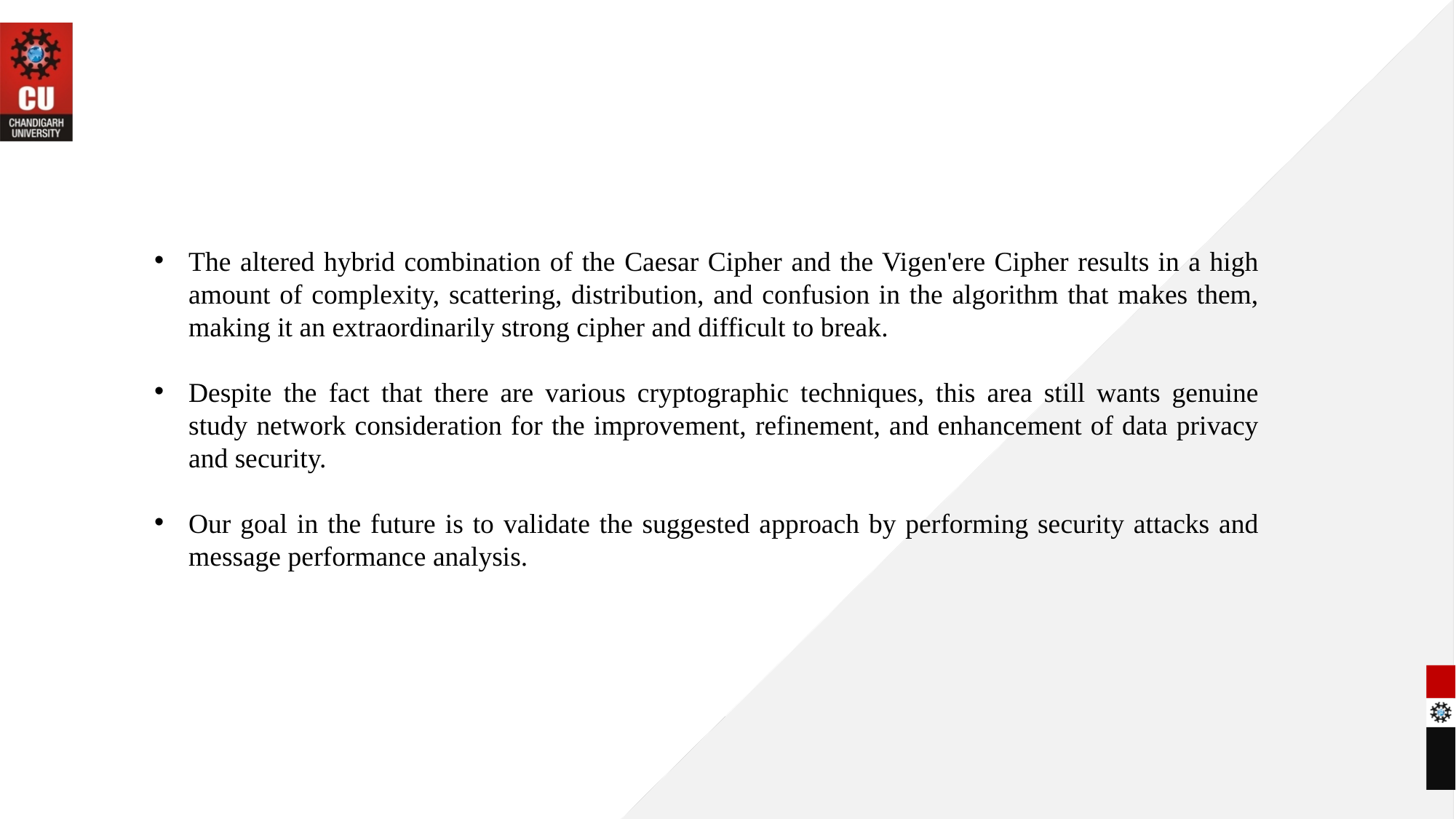

The altered hybrid combination of the Caesar Cipher and the Vigen'ere Cipher results in a high amount of complexity, scattering, distribution, and confusion in the algorithm that makes them, making it an extraordinarily strong cipher and difficult to break.

Despite the fact that there are various cryptographic techniques, this area still wants genuine study network consideration for the improvement, refinement, and enhancement of data privacy and security.

Our goal in the future is to validate the suggested approach by performing security attacks and message performance analysis.

21